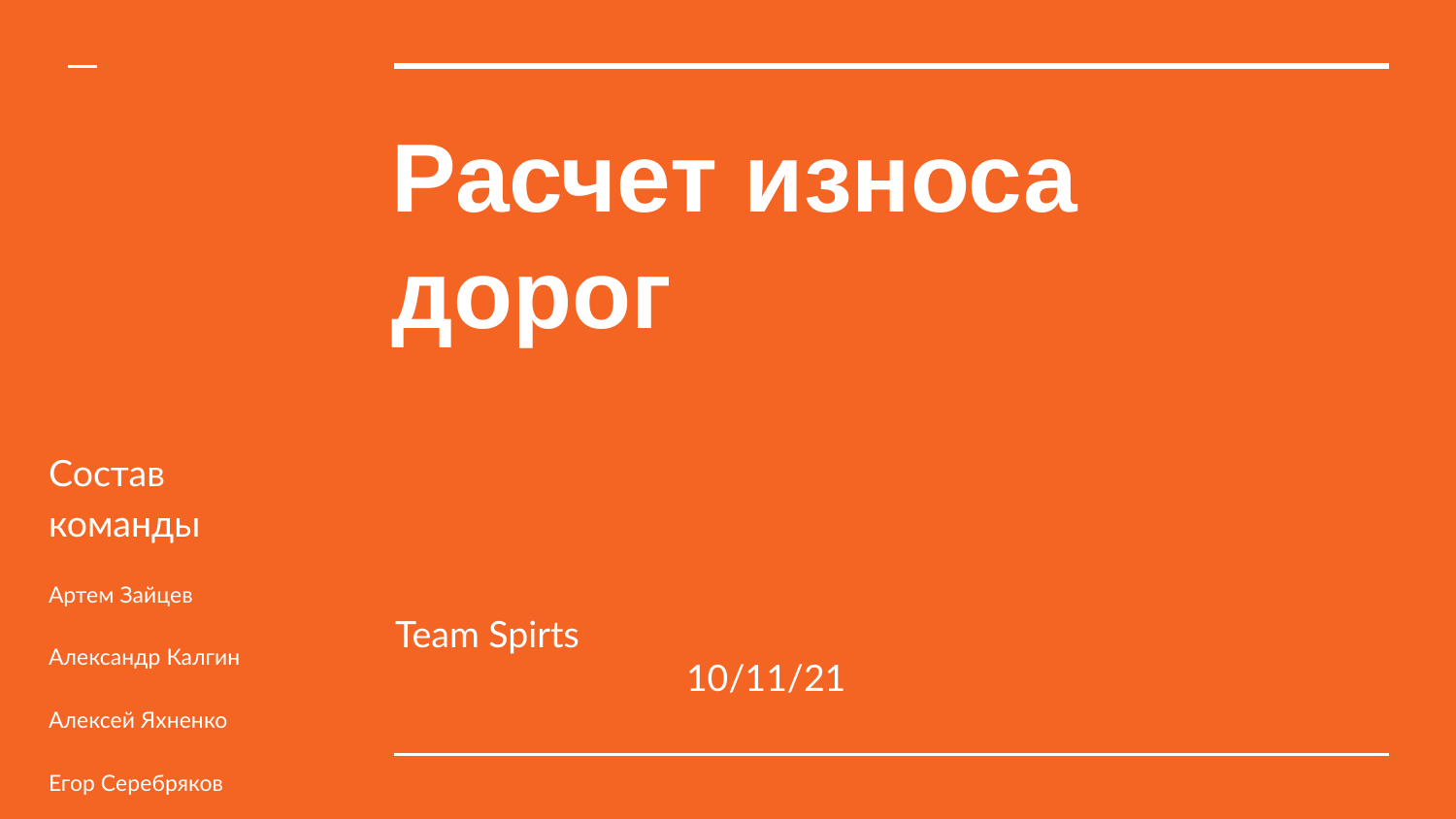

# Расчет износа дорог

Состав команды
Артем Зайцев
Александр Калгин
Алексей Яхненко
Егор Серебряков
Team Spirts 							10/11/21